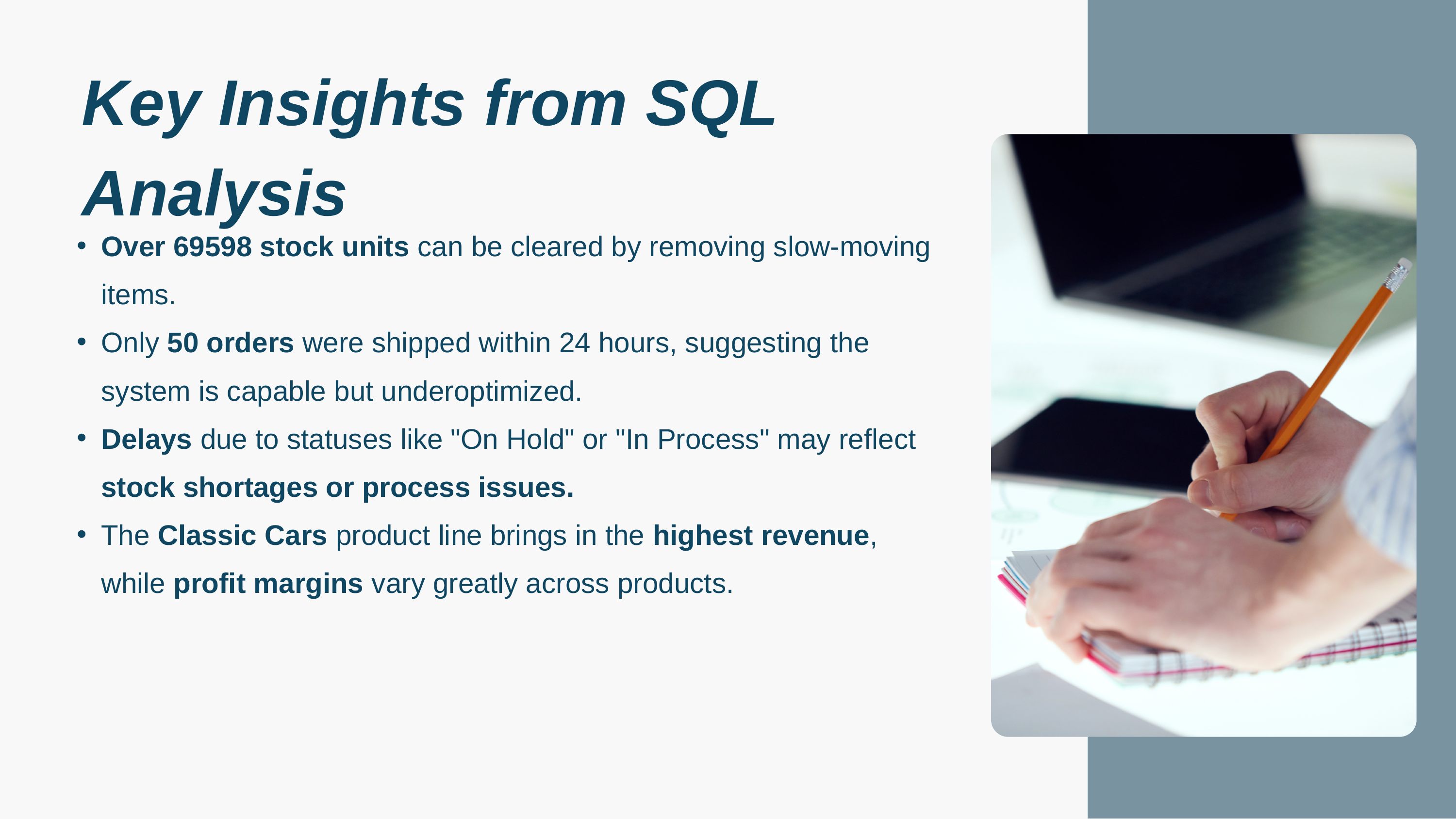

Key Insights from SQL Analysis

Over 69598 stock units can be cleared by removing slow-moving items.
Only 50 orders were shipped within 24 hours, suggesting the system is capable but underoptimized.
Delays due to statuses like "On Hold" or "In Process" may reflect stock shortages or process issues.
The Classic Cars product line brings in the highest revenue, while profit margins vary greatly across products.